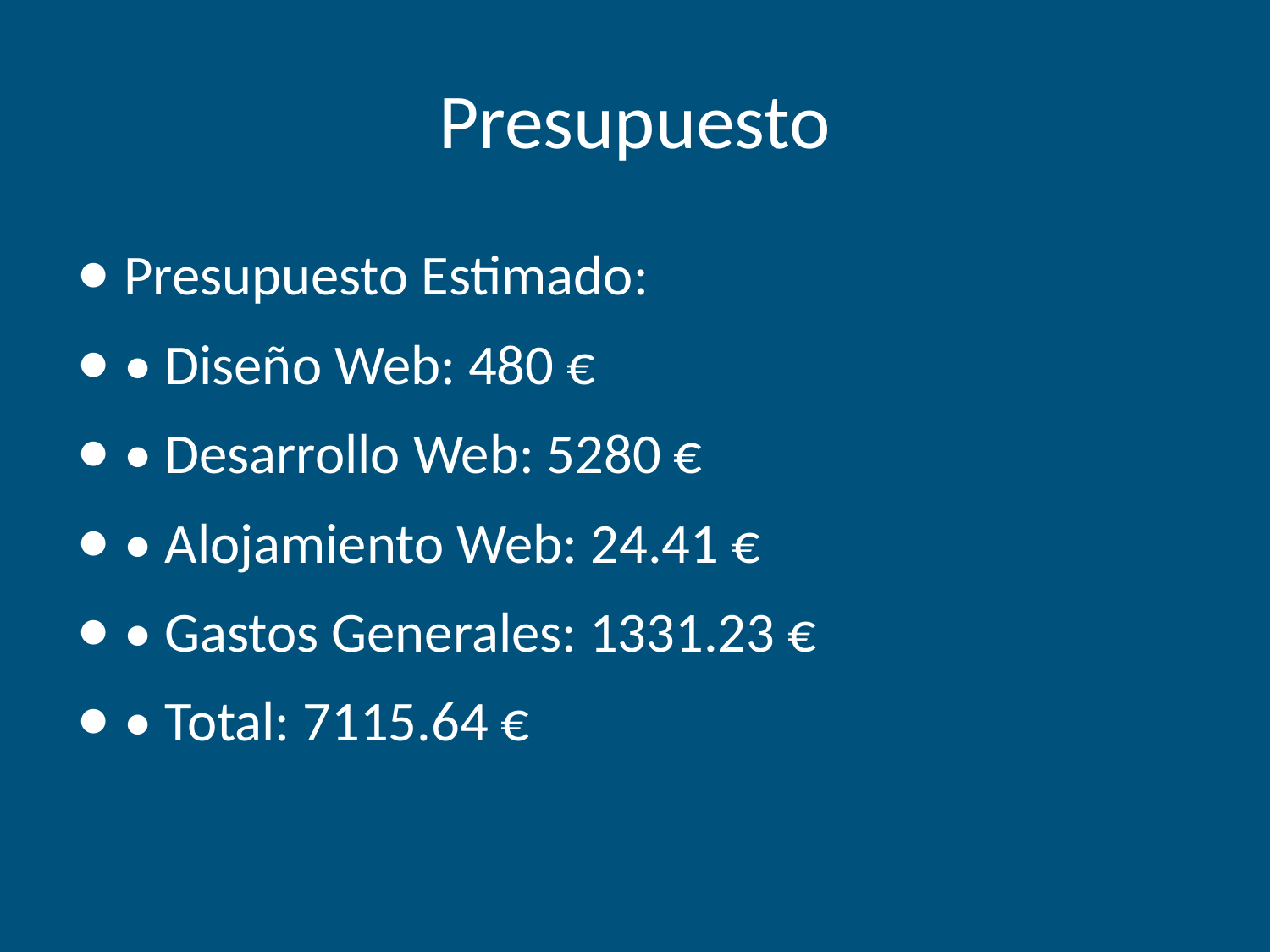

# Presupuesto
Presupuesto Estimado:
• Diseño Web: 480 €
• Desarrollo Web: 5280 €
• Alojamiento Web: 24.41 €
• Gastos Generales: 1331.23 €
• Total: 7115.64 €